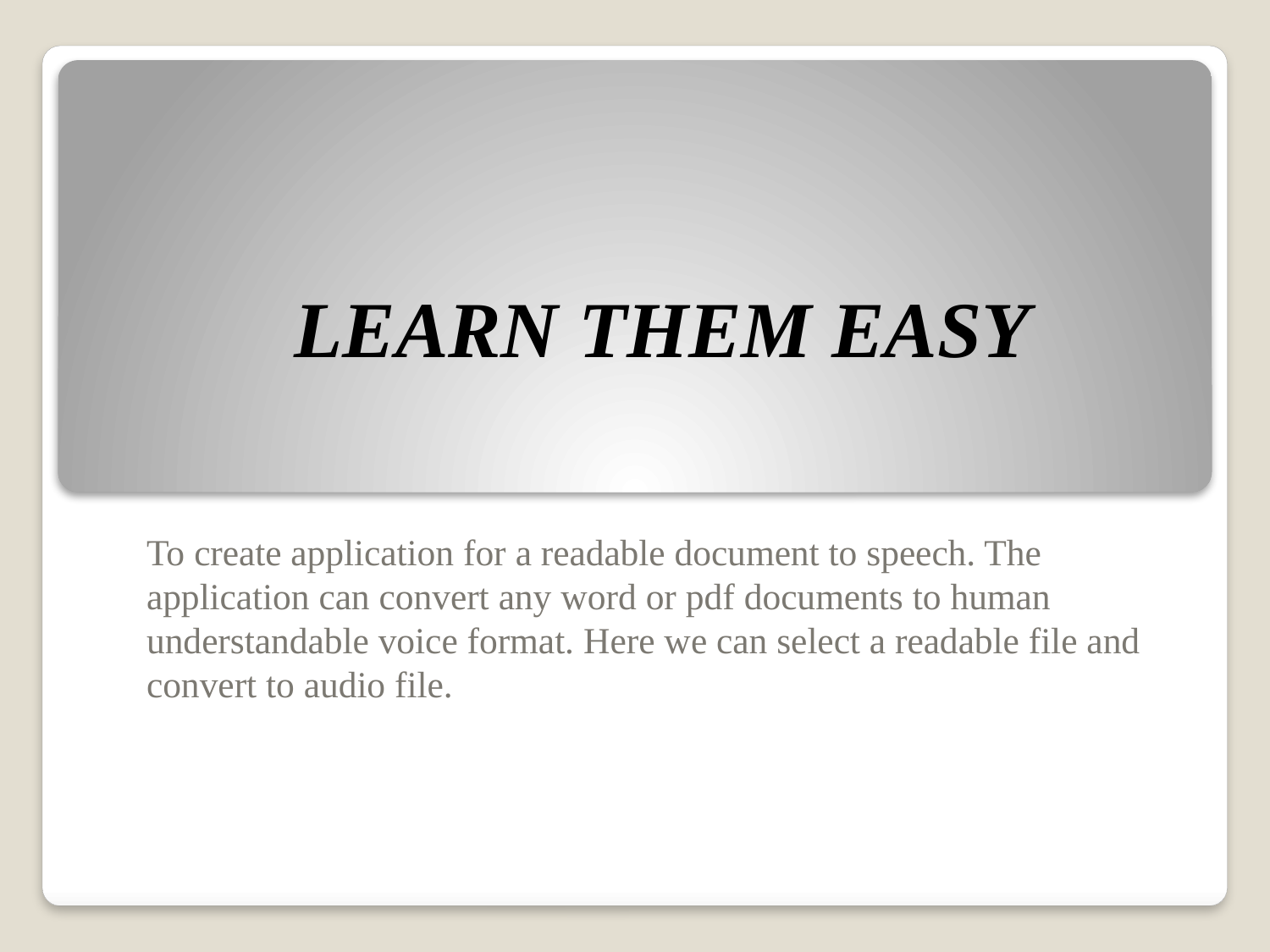

# LEARN THEM EASY
To create application for a readable document to speech. The application can convert any word or pdf documents to human understandable voice format. Here we can select a readable file and convert to audio file.